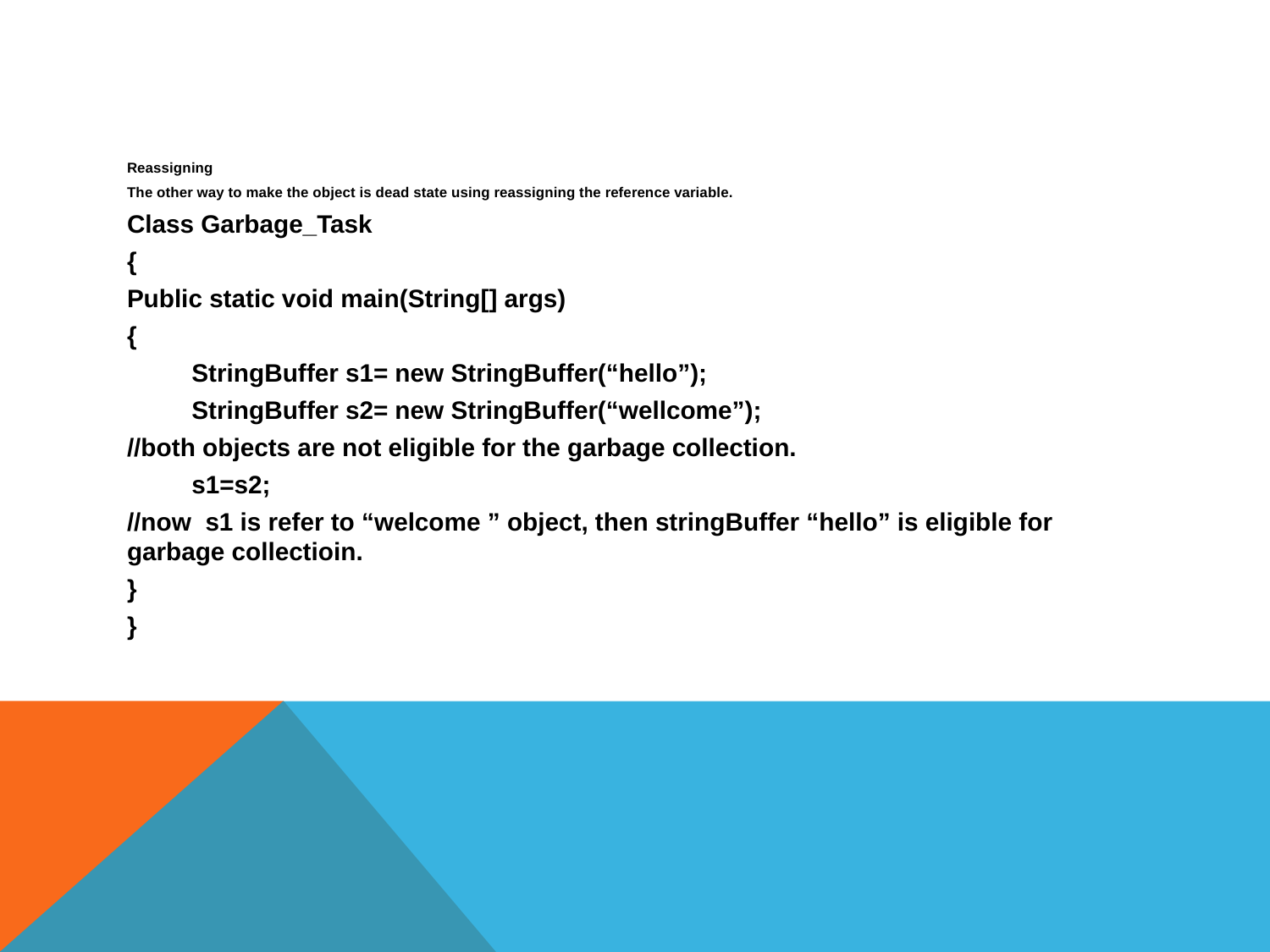

#
Reassigning
The other way to make the object is dead state using reassigning the reference variable.
Class Garbage_Task
{
Public static void main(String[] args)
{
	StringBuffer s1= new StringBuffer(“hello”);
	StringBuffer s2= new StringBuffer(“wellcome”);
//both objects are not eligible for the garbage collection.
	s1=s2;
//now  s1 is refer to “welcome ” object, then stringBuffer “hello” is eligible for garbage collectioin.
}
}